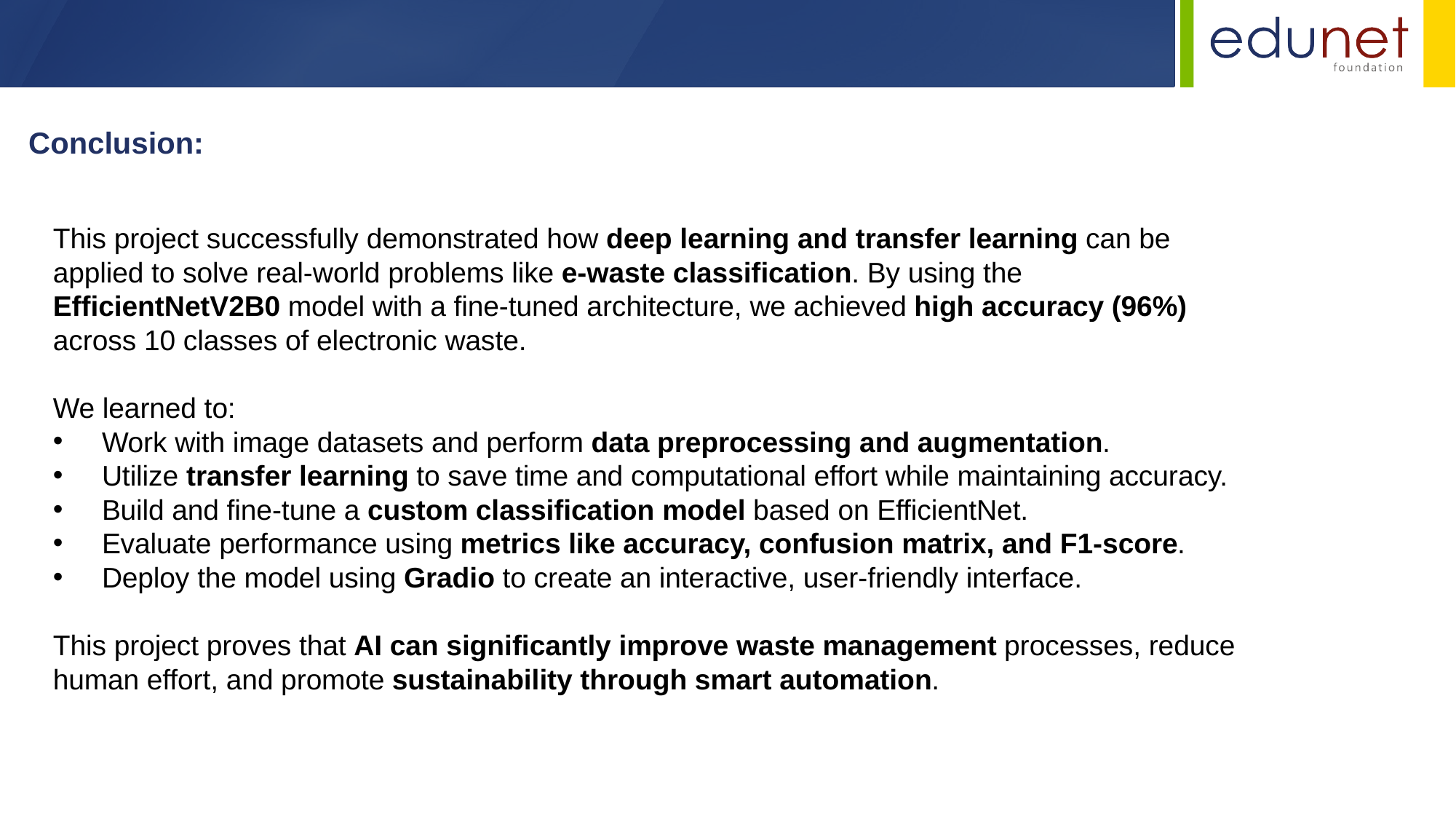

Conclusion:
This project successfully demonstrated how deep learning and transfer learning can be applied to solve real-world problems like e-waste classification. By using the EfficientNetV2B0 model with a fine-tuned architecture, we achieved high accuracy (96%) across 10 classes of electronic waste.

We learned to:
 Work with image datasets and perform data preprocessing and augmentation.
 Utilize transfer learning to save time and computational effort while maintaining accuracy.
 Build and fine-tune a custom classification model based on EfficientNet.
 Evaluate performance using metrics like accuracy, confusion matrix, and F1-score.
 Deploy the model using Gradio to create an interactive, user-friendly interface.

This project proves that AI can significantly improve waste management processes, reduce human effort, and promote sustainability through smart automation.